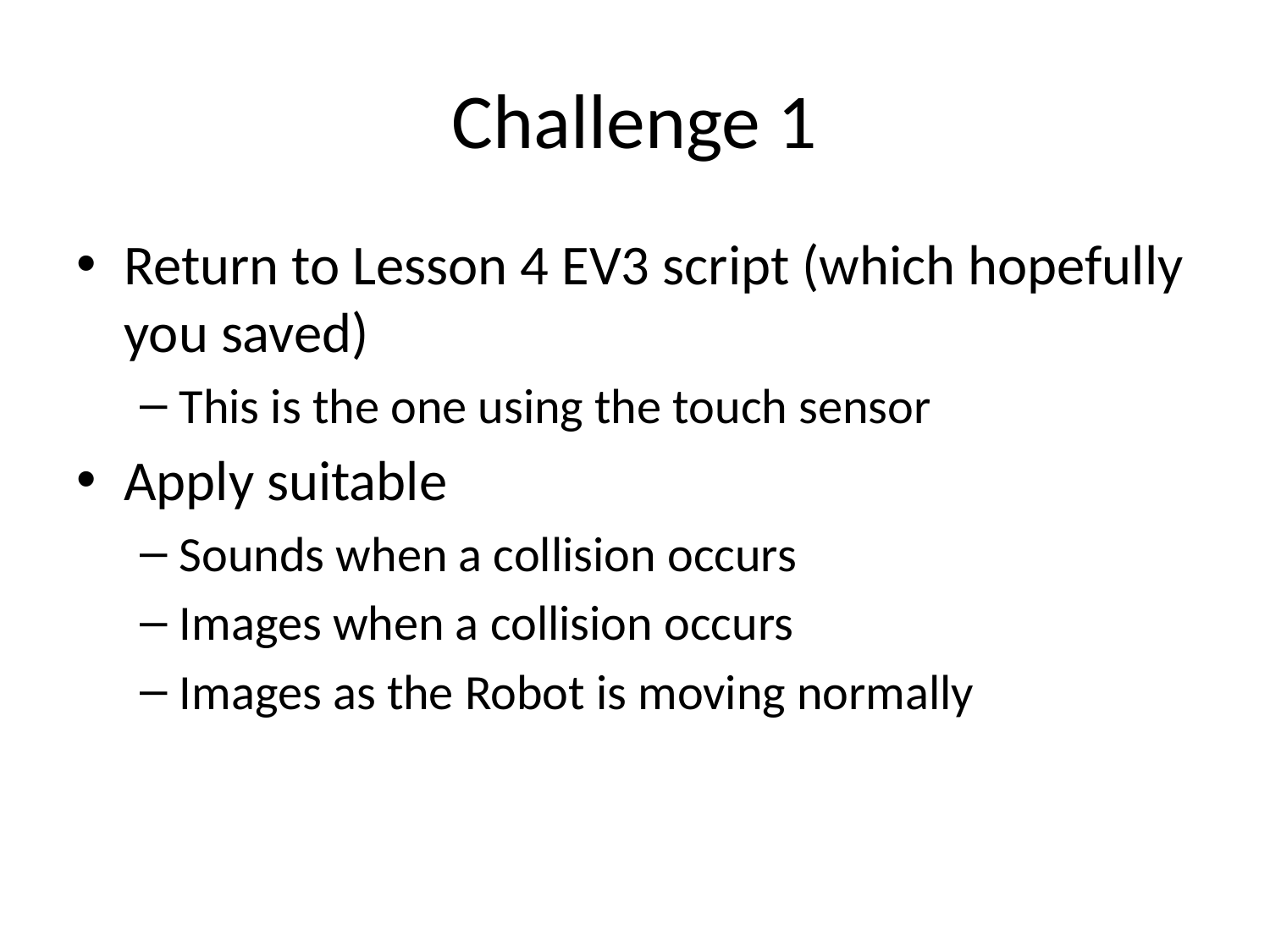

# Challenge 1
Return to Lesson 4 EV3 script (which hopefully you saved)
This is the one using the touch sensor
Apply suitable
Sounds when a collision occurs
Images when a collision occurs
Images as the Robot is moving normally